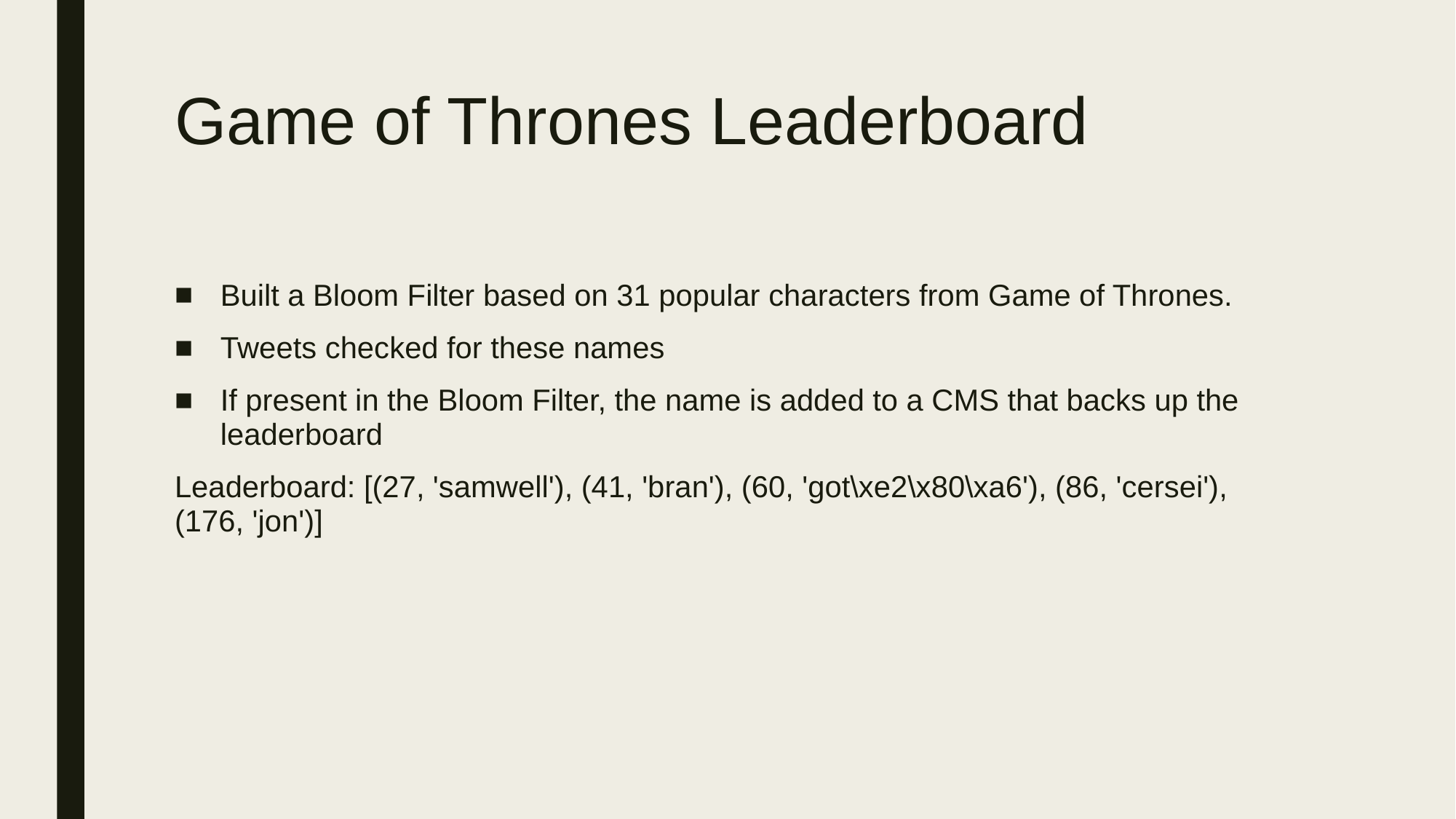

# Game of Thrones Leaderboard
Built a Bloom Filter based on 31 popular characters from Game of Thrones.
Tweets checked for these names
If present in the Bloom Filter, the name is added to a CMS that backs up the leaderboard
Leaderboard: [(27, 'samwell'), (41, 'bran'), (60, 'got\xe2\x80\xa6'), (86, 'cersei'), (176, 'jon')]